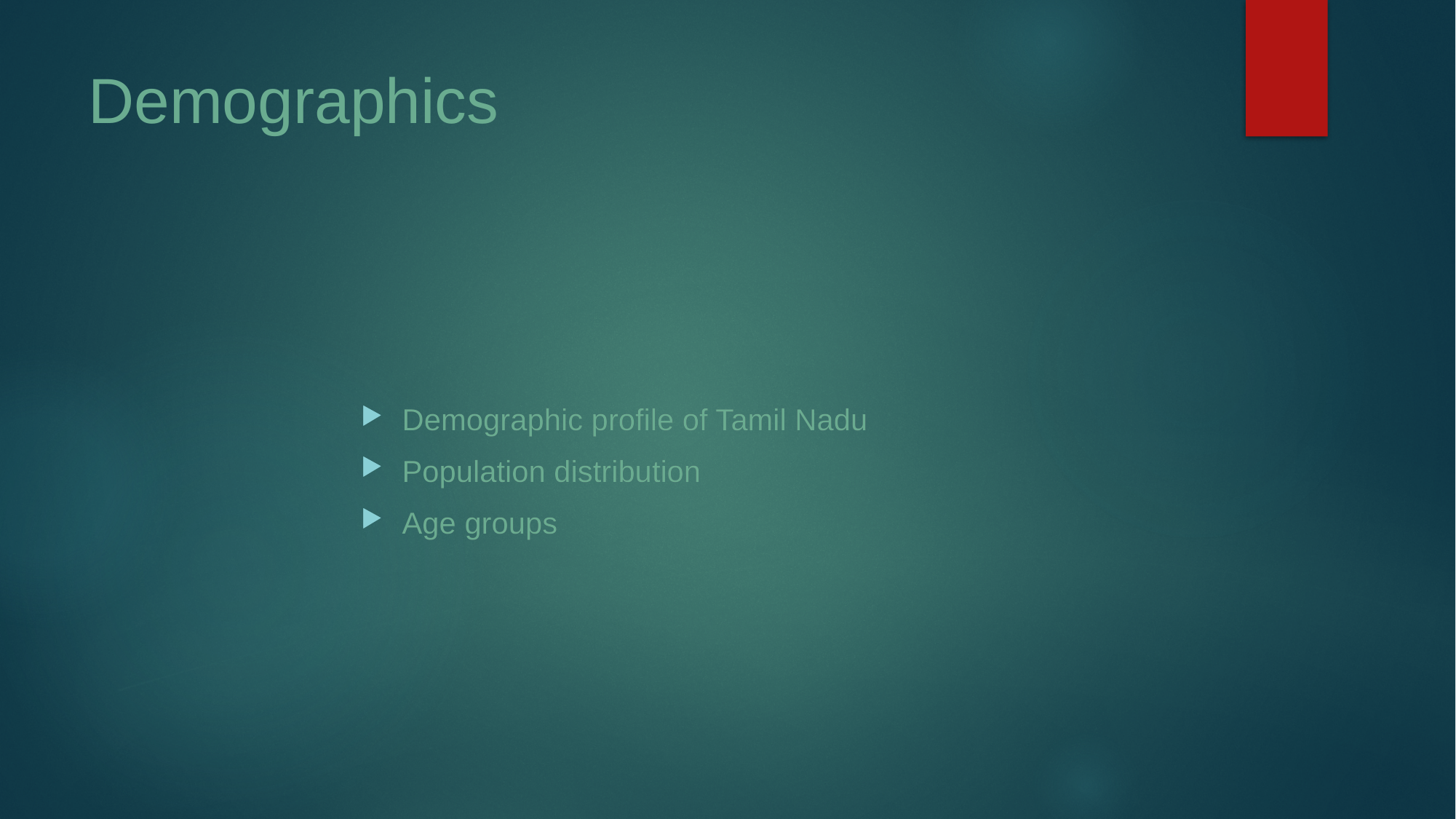

# Demographics
Demographic profile of Tamil Nadu
Population distribution
Age groups
Demographic profile of Tamil Nadu
Population distribution
Age groups